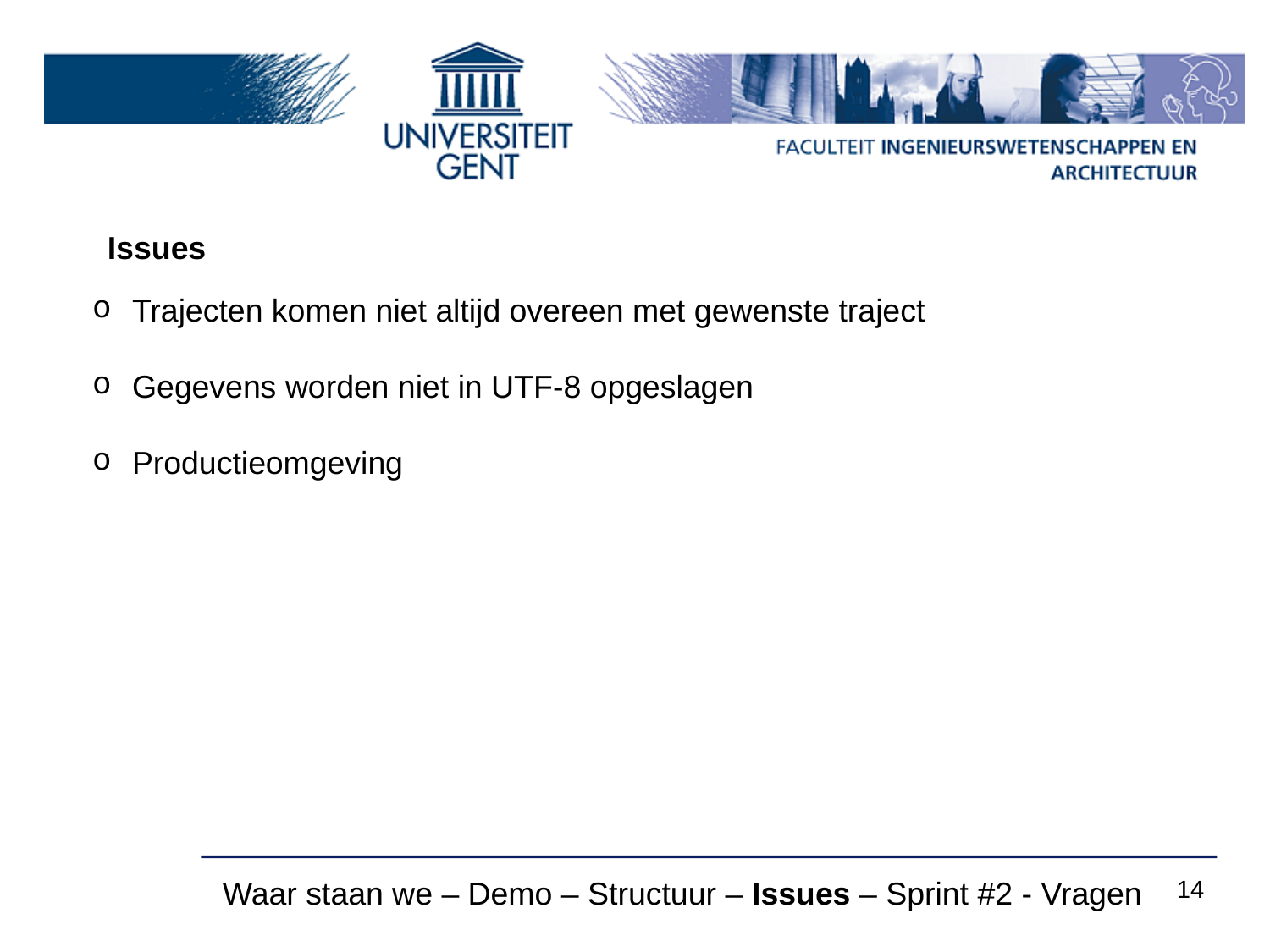

Issues
Trajecten komen niet altijd overeen met gewenste traject

Gegevens worden niet in UTF-8 opgeslagen

Productieomgeving

Waar staan we – Demo – Structuur – Issues – Sprint #2 - Vragen
14